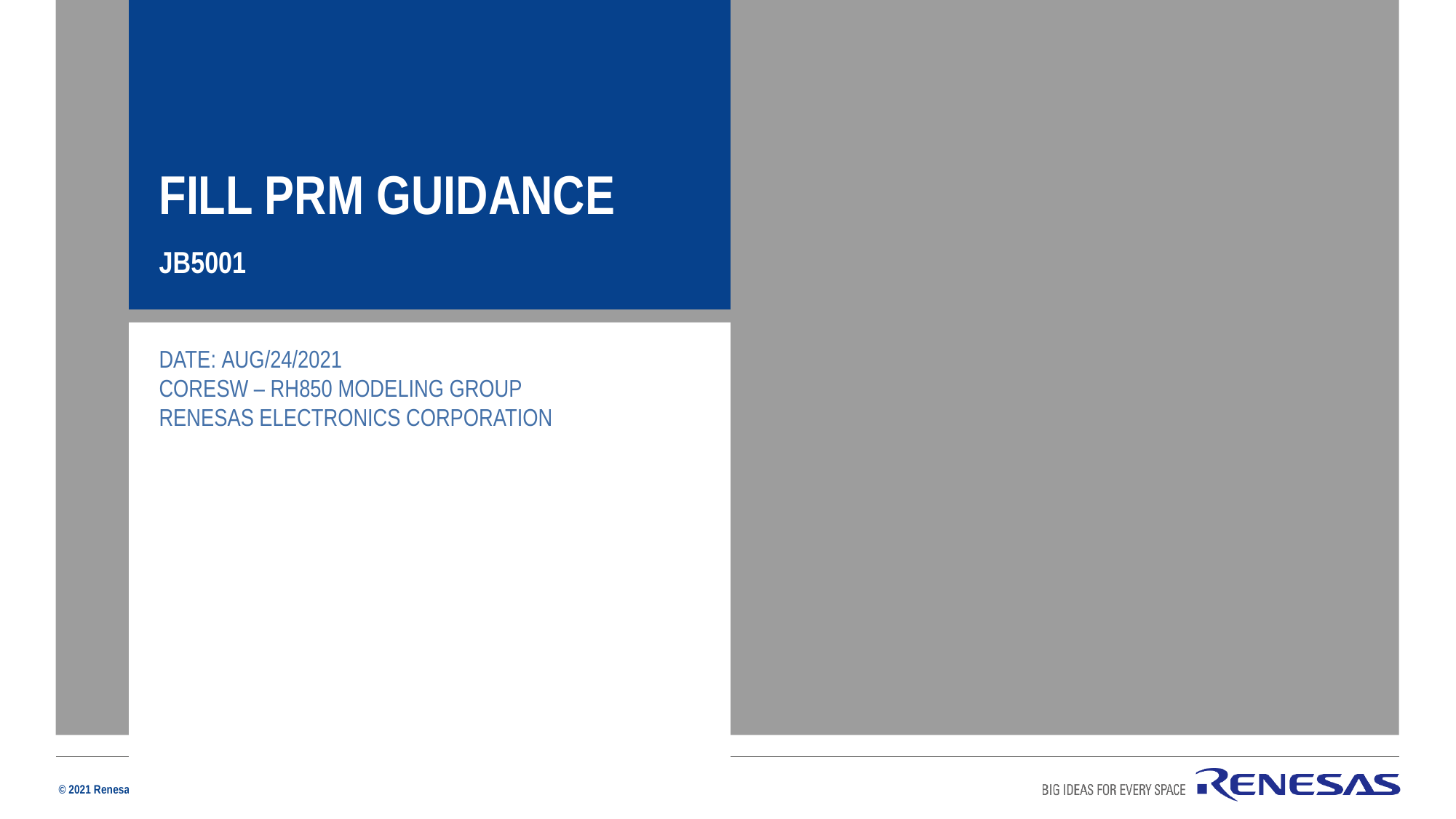

FILL PRM GUIDANCE
JB5001
Date: aug/24/2021
CORESW – RH850 Modeling GROUP
Renesas Electronics Corporation